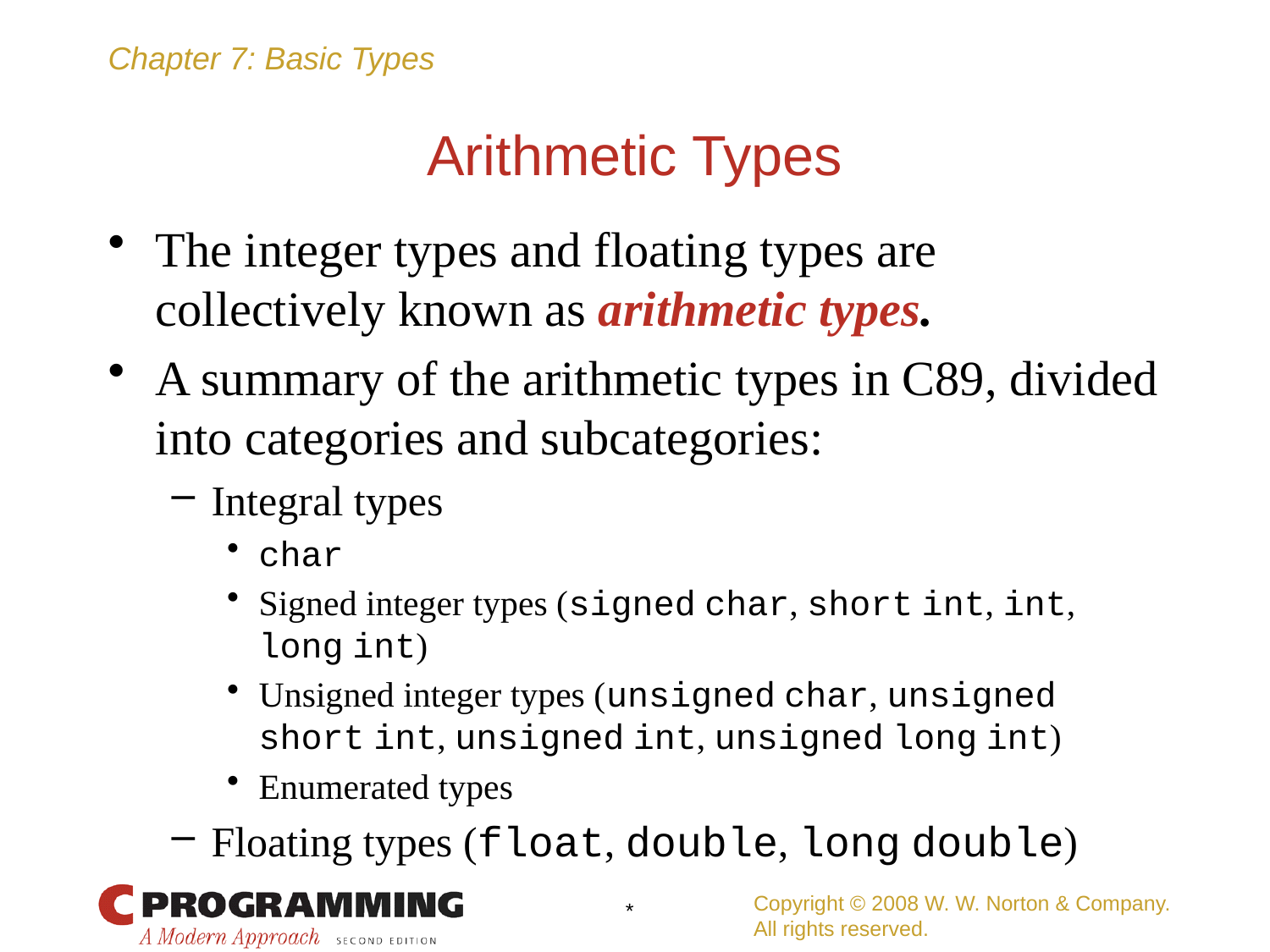

# Arithmetic Types
The integer types and floating types are collectively known as arithmetic types.
A summary of the arithmetic types in C89, divided into categories and subcategories:
Integral types
char
Signed integer types (signed char, short int, int, long int)
Unsigned integer types (unsigned char, unsigned short int, unsigned int, unsigned long int)
Enumerated types
Floating types (float, double, long double)
Copyright © 2008 W. W. Norton & Company.
All rights reserved.
*